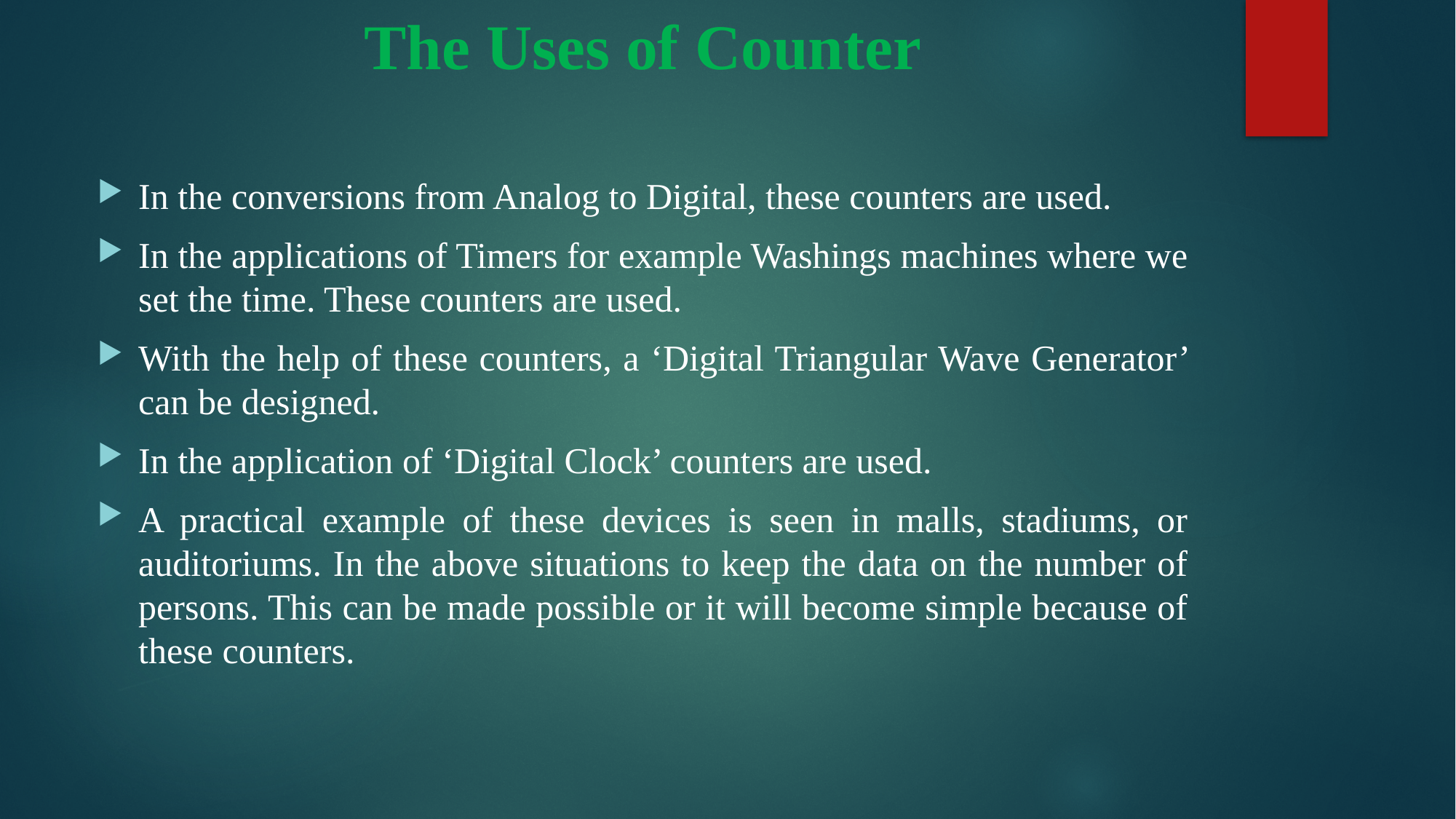

# The Uses of Counter
In the conversions from Analog to Digital, these counters are used.
In the applications of Timers for example Washings machines where we set the time. These counters are used.
With the help of these counters, a ‘Digital Triangular Wave Generator’ can be designed.
In the application of ‘Digital Clock’ counters are used.
A practical example of these devices is seen in malls, stadiums, or auditoriums. In the above situations to keep the data on the number of persons. This can be made possible or it will become simple because of these counters.